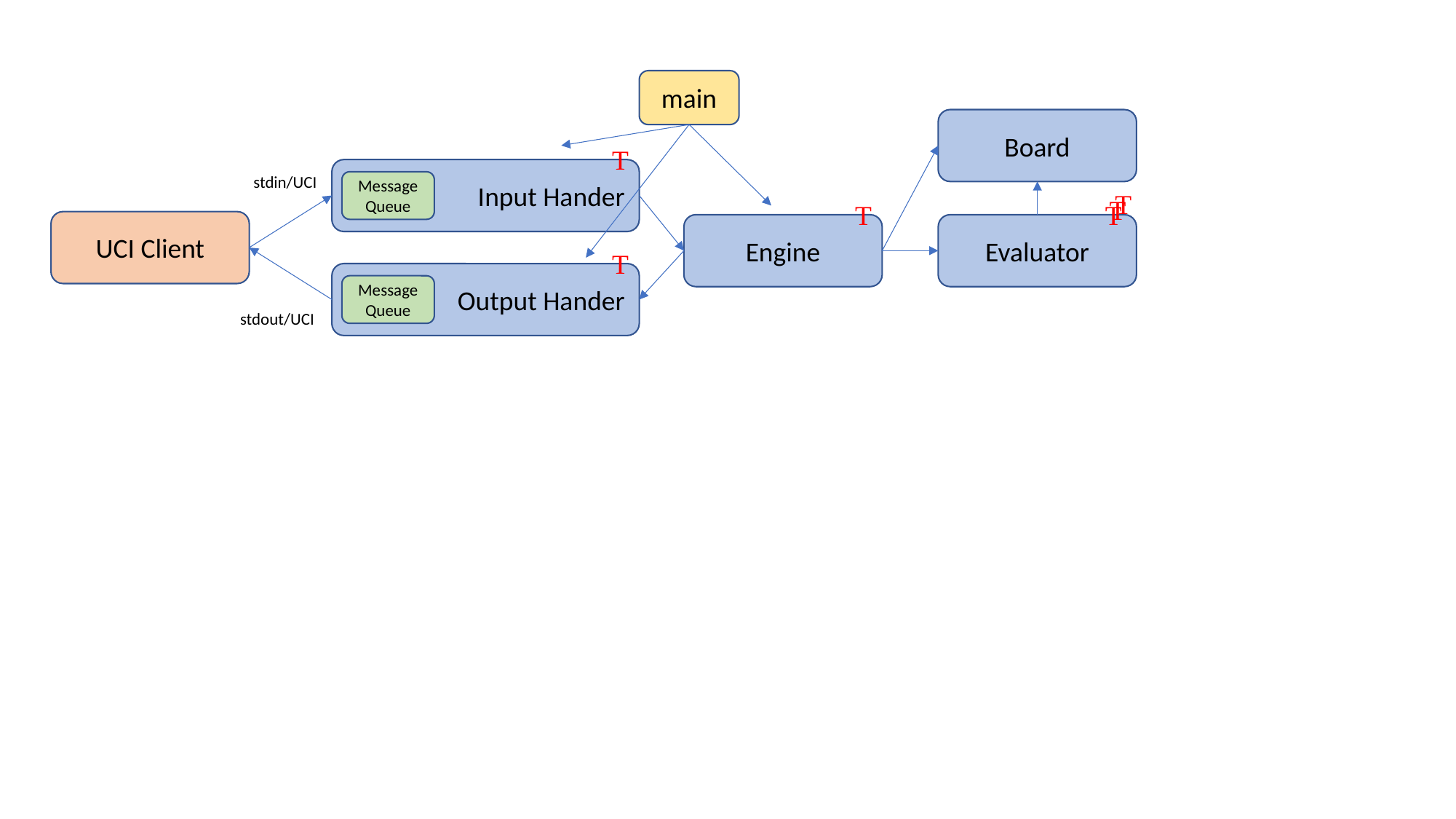

main
Board
T
Input Hander
stdin/UCI
Message Queue
T
T
T
T
UCI Client
Engine
Evaluator
T
Output Hander
Message Queue
stdout/UCI